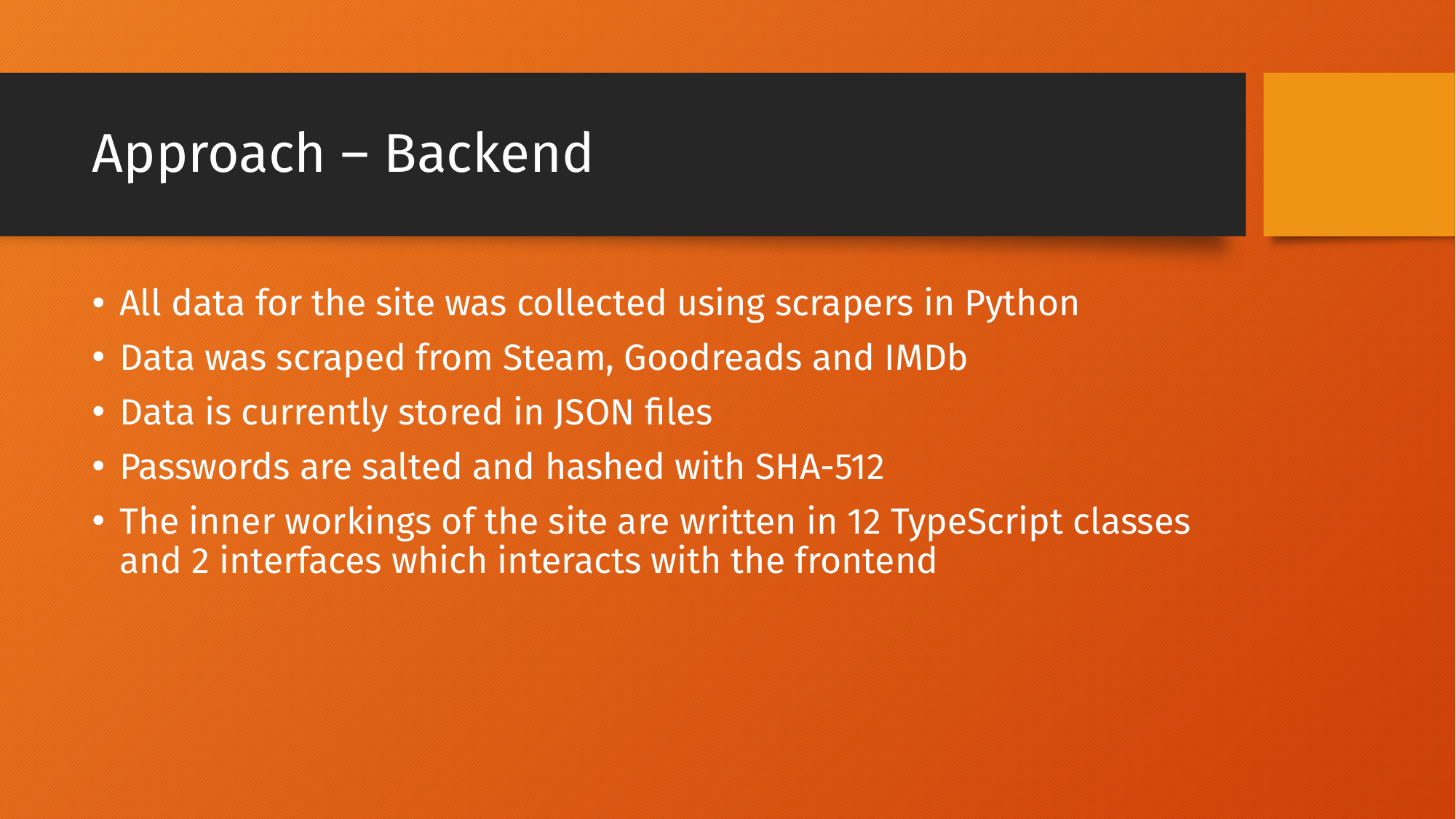

# Approach – Backend
All data for the site was collected using scrapers in Python
Data was scraped from Steam, Goodreads and IMDb
Data is currently stored in JSON files
Passwords are salted and hashed with SHA-512
The inner workings of the site are written in 12 TypeScript classes and 2 interfaces which interacts with the frontend